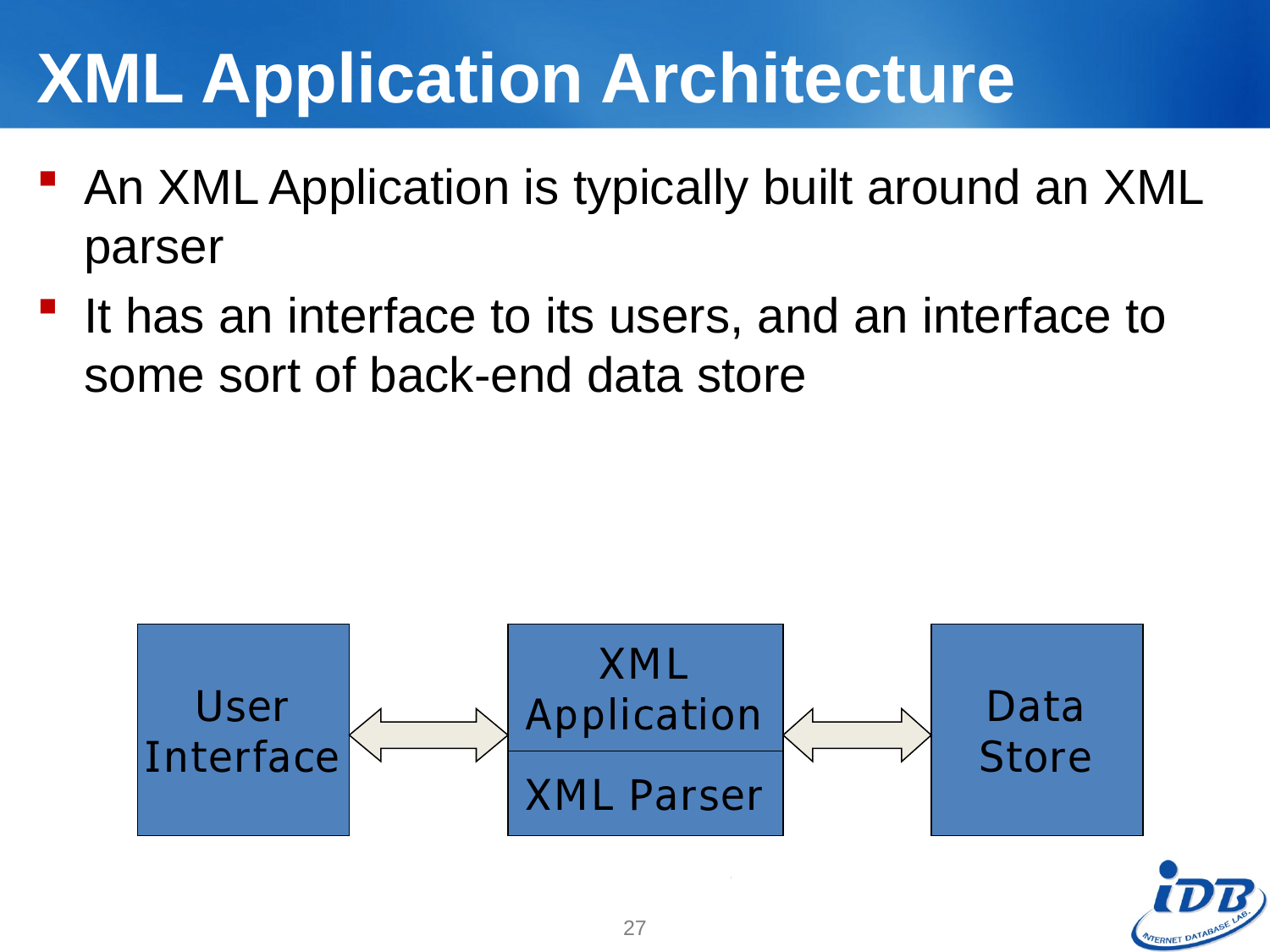

# XML Application Architecture
An XML Application is typically built around an XML parser
It has an interface to its users, and an interface to some sort of back-end data store
User
Interface
XML
Application
Data
Store

XML Parser
27